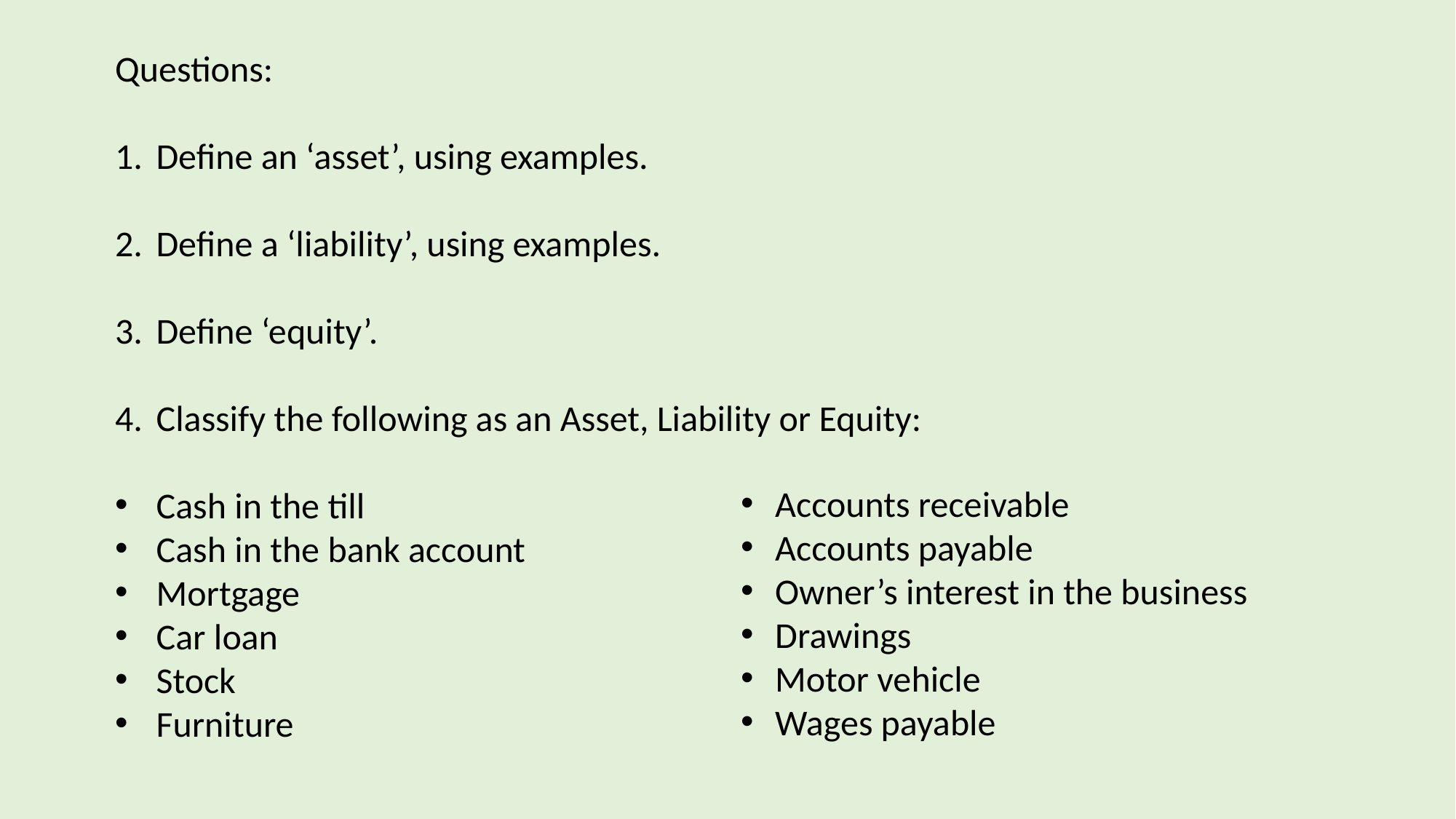

Questions:

Define an ‘asset’, using examples.

Define a ‘liability’, using examples.

Define ‘equity’.

Classify the following as an Asset, Liability or Equity:

Cash in the till
Cash in the bank account
Mortgage
Car loan
Stock
Furniture

Accounts receivable
Accounts payable
Owner’s interest in the business
Drawings
Motor vehicle
Wages payable